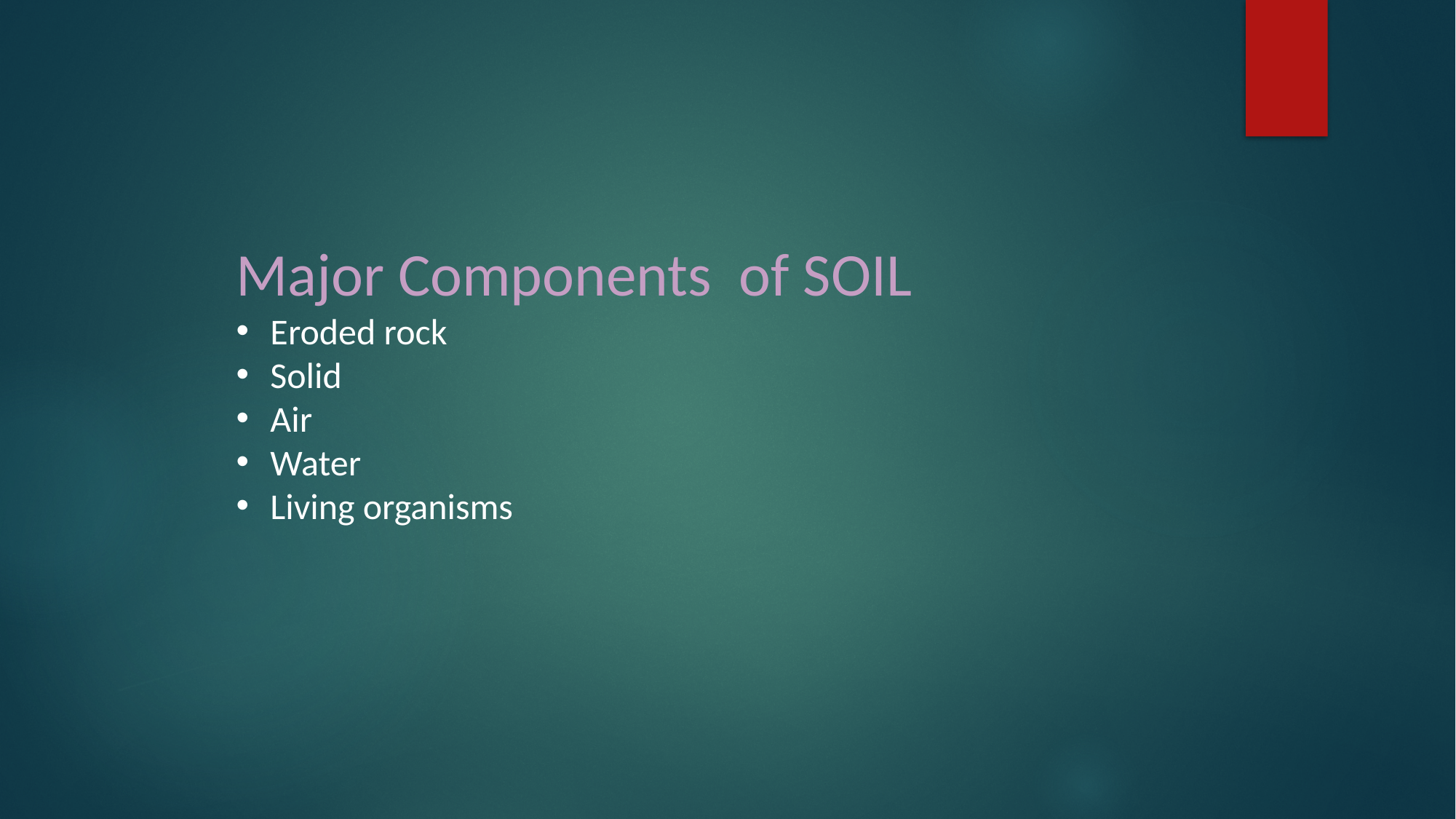

Major Components  of SOIL
Eroded rock
Solid
Air
Water
Living organisms